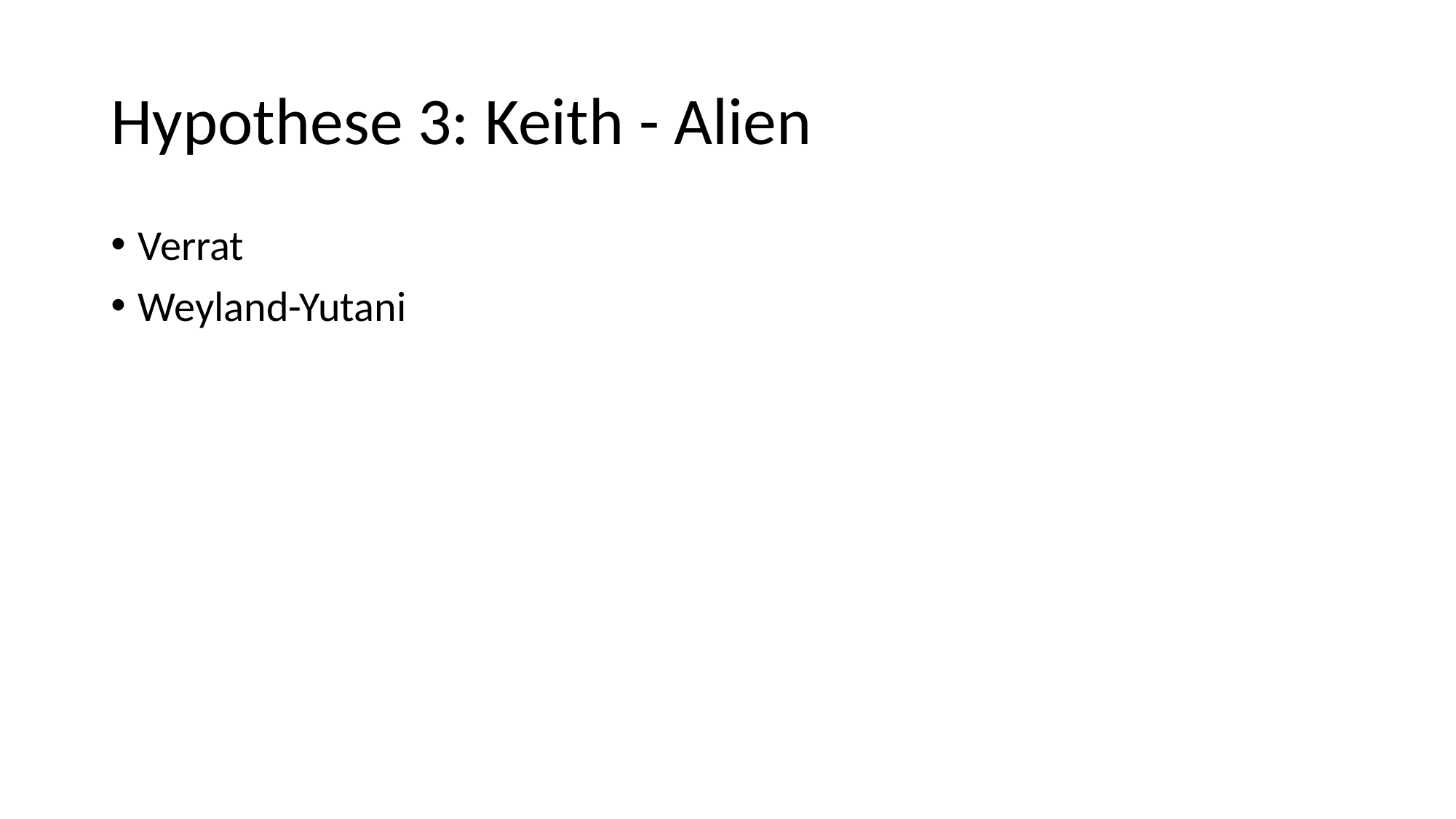

# Hypothese 3: Keith - Alien
Verrat
Weyland-Yutani